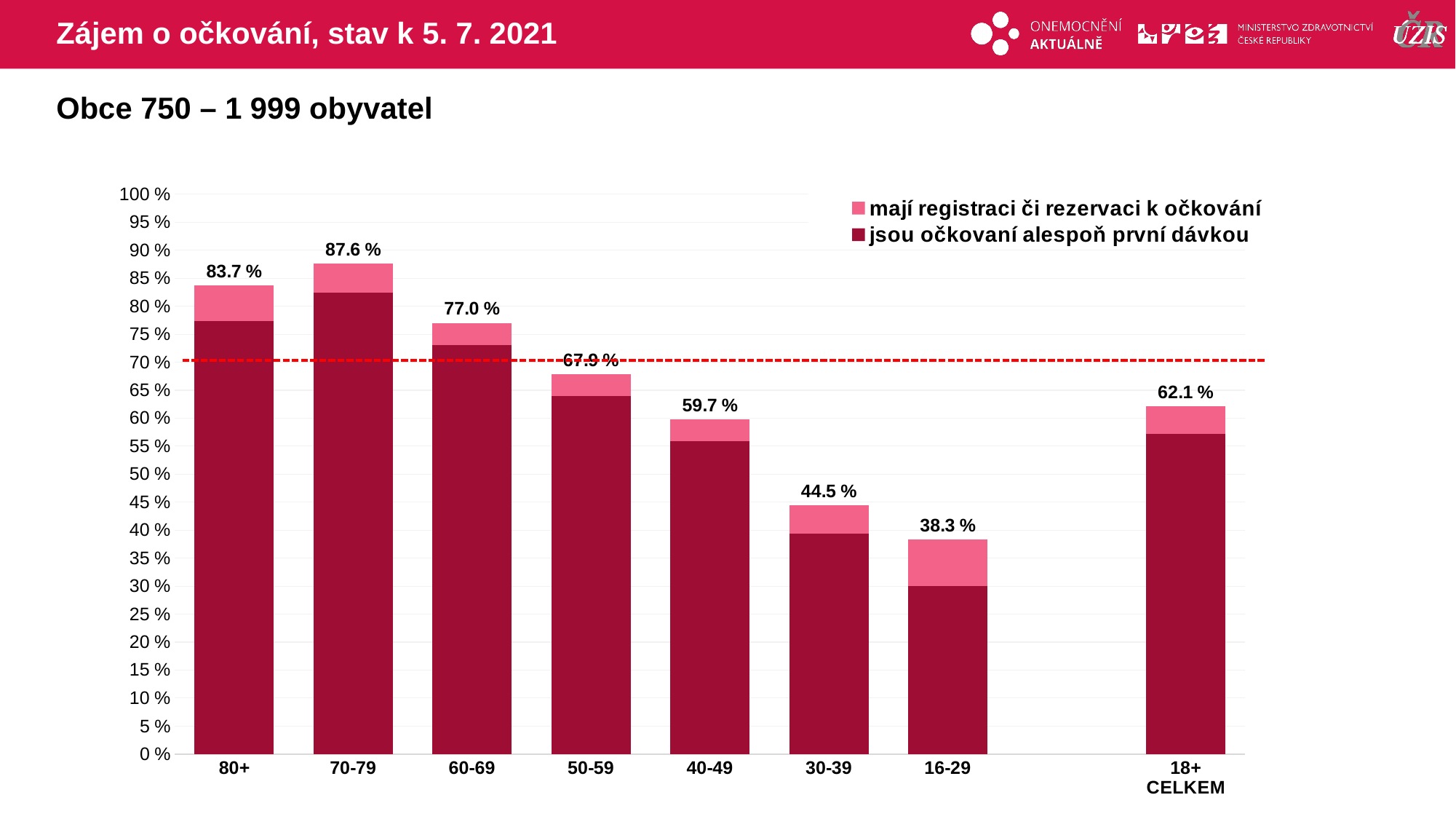

# Zájem o očkování, stav k 5. 7. 2021
Obce 750 – 1 999 obyvatel

### Chart

| Category | mají registraci či rezervaci k očkování | jsou očkovaní alespoň první dávkou |
|---|---|---|
| 80+ | 83.72948 | 77.3451937 |
| 70-79 | 87.61885 | 82.4147306 |
| 60-69 | 77.01328 | 73.1070666 |
| 50-59 | 67.90438 | 63.937562 |
| 40-49 | 59.73586 | 55.8450413 |
| 30-39 | 44.45737 | 39.402957 |
| 16-29 | 38.28562 | 29.9568768 |
|  | None | None |
| 18+ CELKEM | 62.10572 | 57.1804716 |